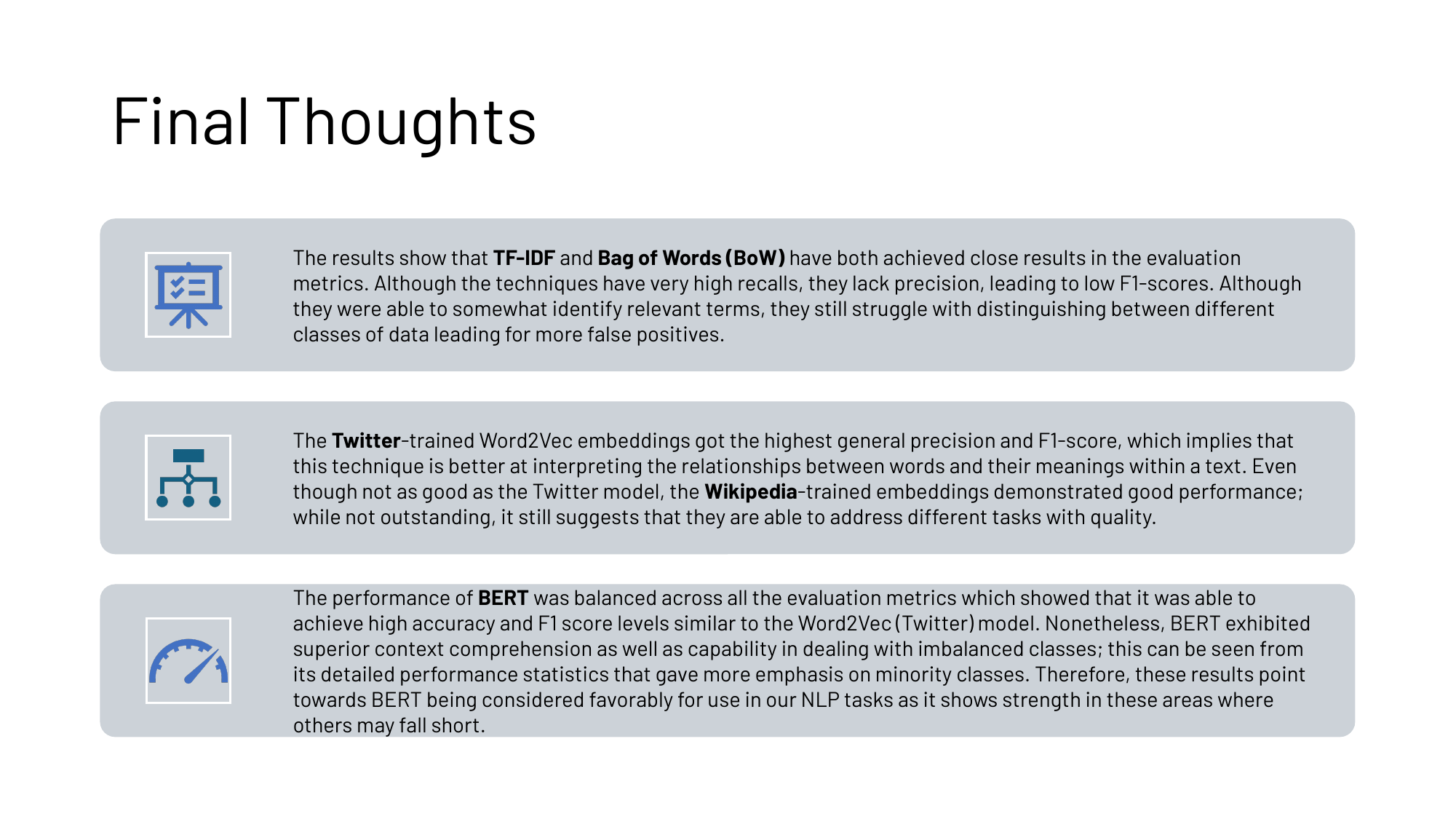

# Final Thoughts
The results show that TF-IDF and Bag of Words (BoW) have both achieved close results in the evaluation metrics. Although the techniques have very high recalls, they lack precision, leading to low F1-scores. Although they were able to somewhat identify relevant terms, they still struggle with distinguishing between different classes of data leading for more false positives.
The Twitter-trained Word2Vec embeddings got the highest general precision and F1-score, which implies that this technique is better at interpreting the relationships between words and their meanings within a text. Even though not as good as the Twitter model, the Wikipedia-trained embeddings demonstrated good performance; while not outstanding, it still suggests that they are able to address different tasks with quality.
The performance of BERT was balanced across all the evaluation metrics which showed that it was able to achieve high accuracy and F1 score levels similar to the Word2Vec (Twitter) model. Nonetheless, BERT exhibited superior context comprehension as well as capability in dealing with imbalanced classes; this can be seen from its detailed performance statistics that gave more emphasis on minority classes. Therefore, these results point towards BERT being considered favorably for use in our NLP tasks as it shows strength in these areas where others may fall short.